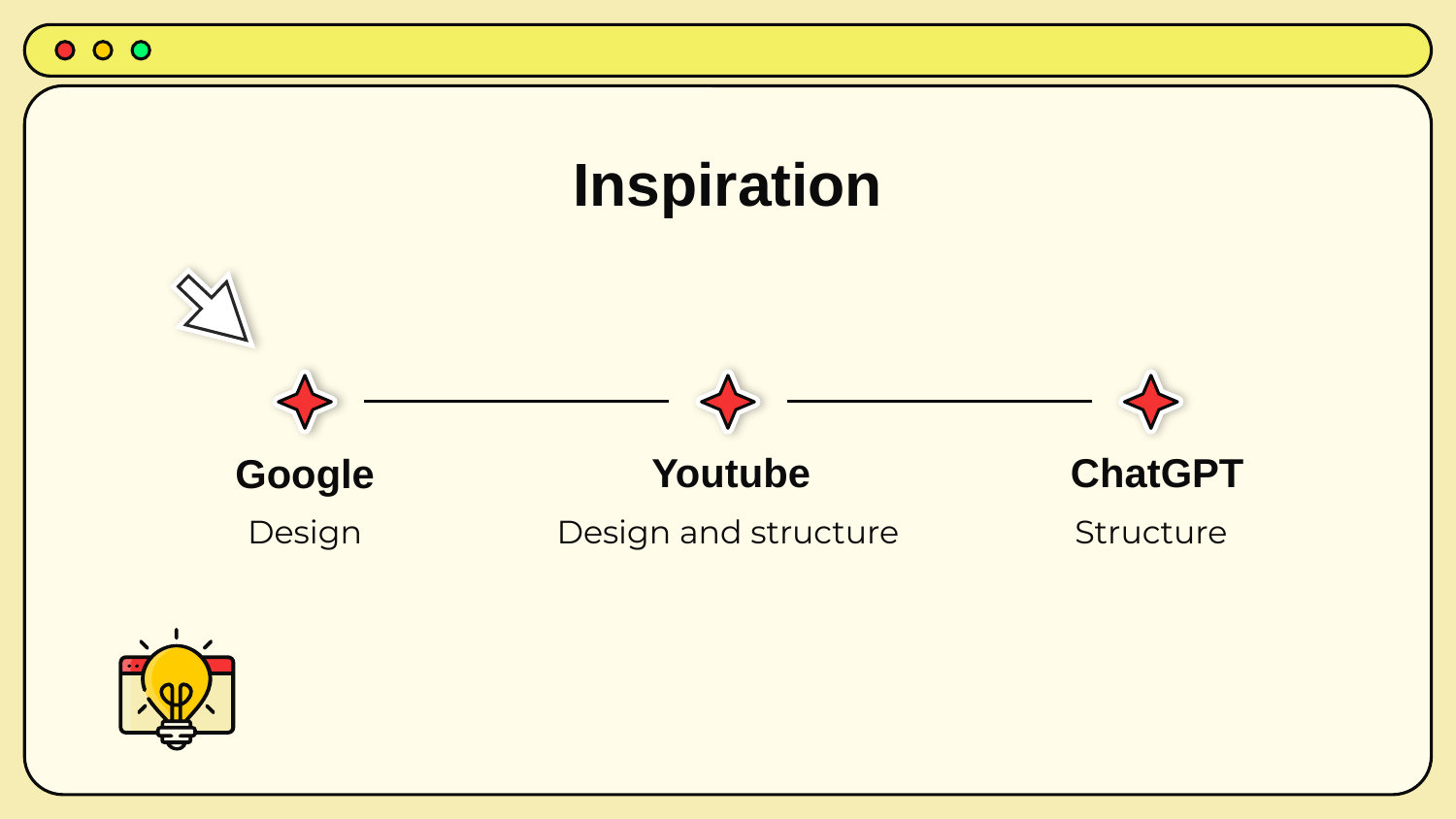

# Inspiration

Youtube
ChatGPT
Google
Design
Design and structure
Structure